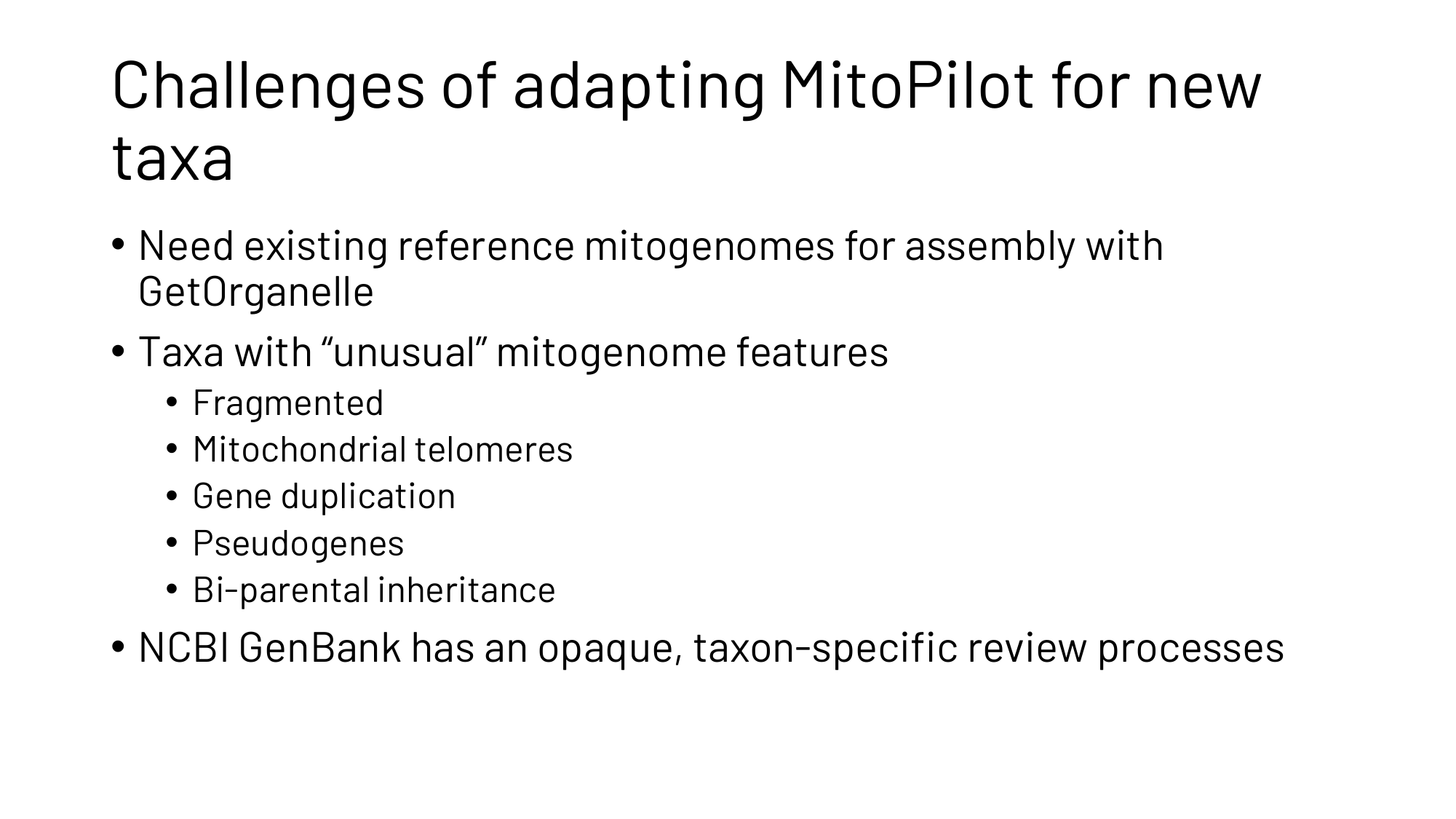

# Challenges of adapting MitoPilot for new taxa
Need existing reference mitogenomes for assembly with GetOrganelle
Taxa with “unusual” mitogenome features
Fragmented
Mitochondrial telomeres
Gene duplication
Pseudogenes
Bi-parental inheritance
NCBI GenBank has an opaque, taxon-specific review processes